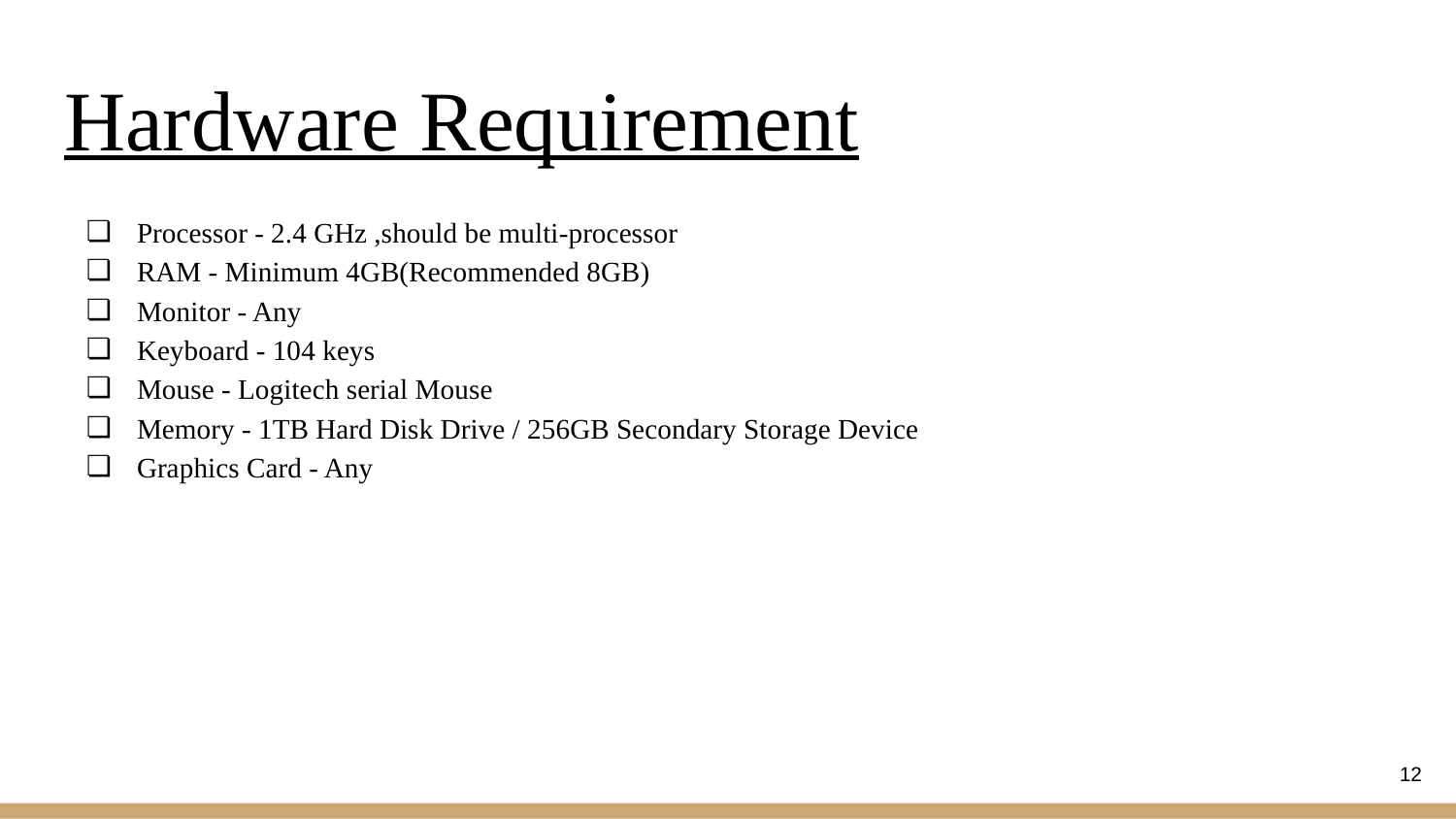

# Hardware Requirement
Processor - 2.4 GHz ,should be multi-processor
RAM - Minimum 4GB(Recommended 8GB)
Monitor - Any
Keyboard - 104 keys
Mouse - Logitech serial Mouse
Memory - 1TB Hard Disk Drive / 256GB Secondary Storage Device
Graphics Card - Any

12